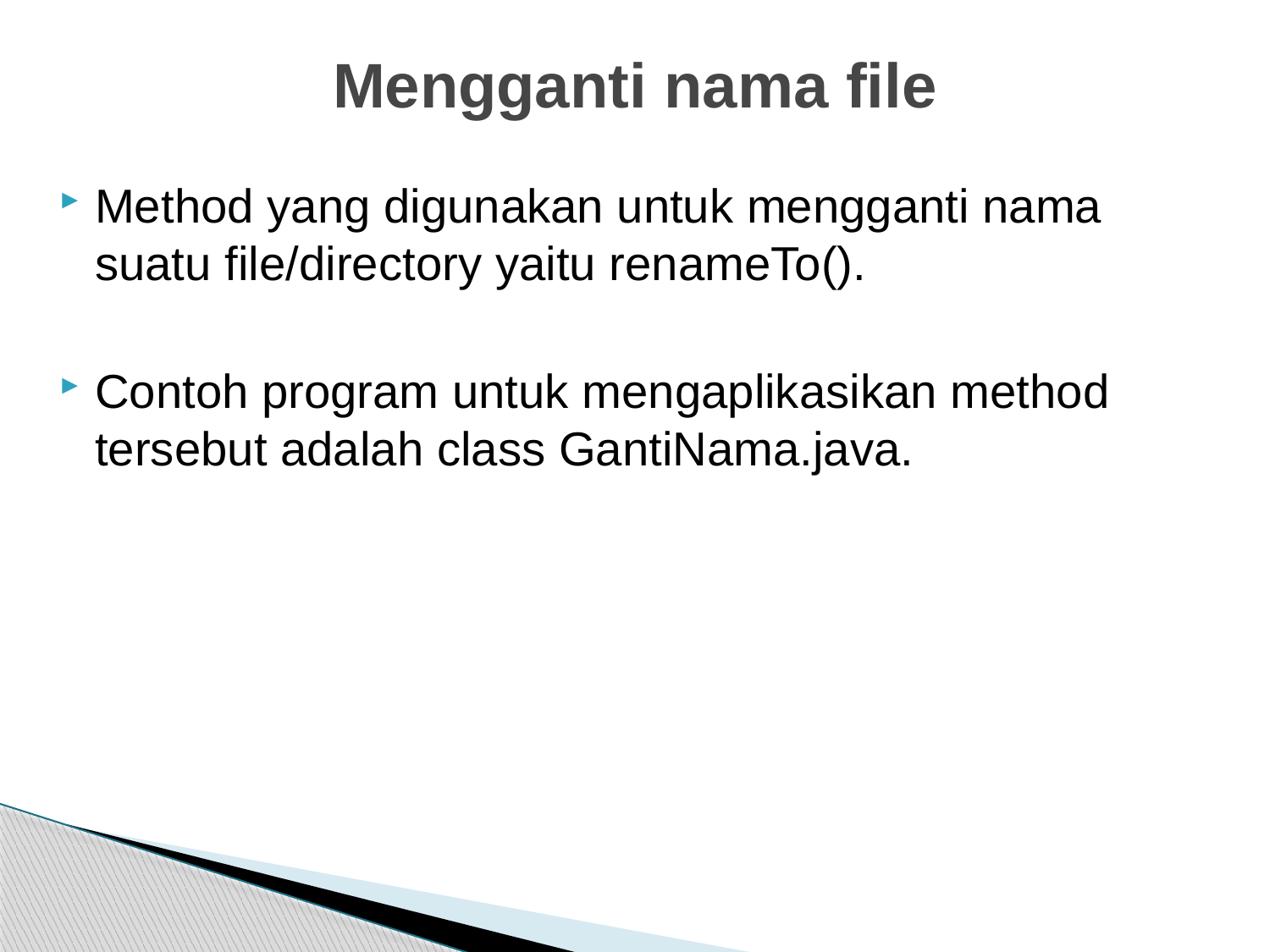

# Mengganti nama file
Method yang digunakan untuk mengganti nama suatu file/directory yaitu renameTo().

Contoh program untuk mengaplikasikan method tersebut adalah class GantiNama.java.